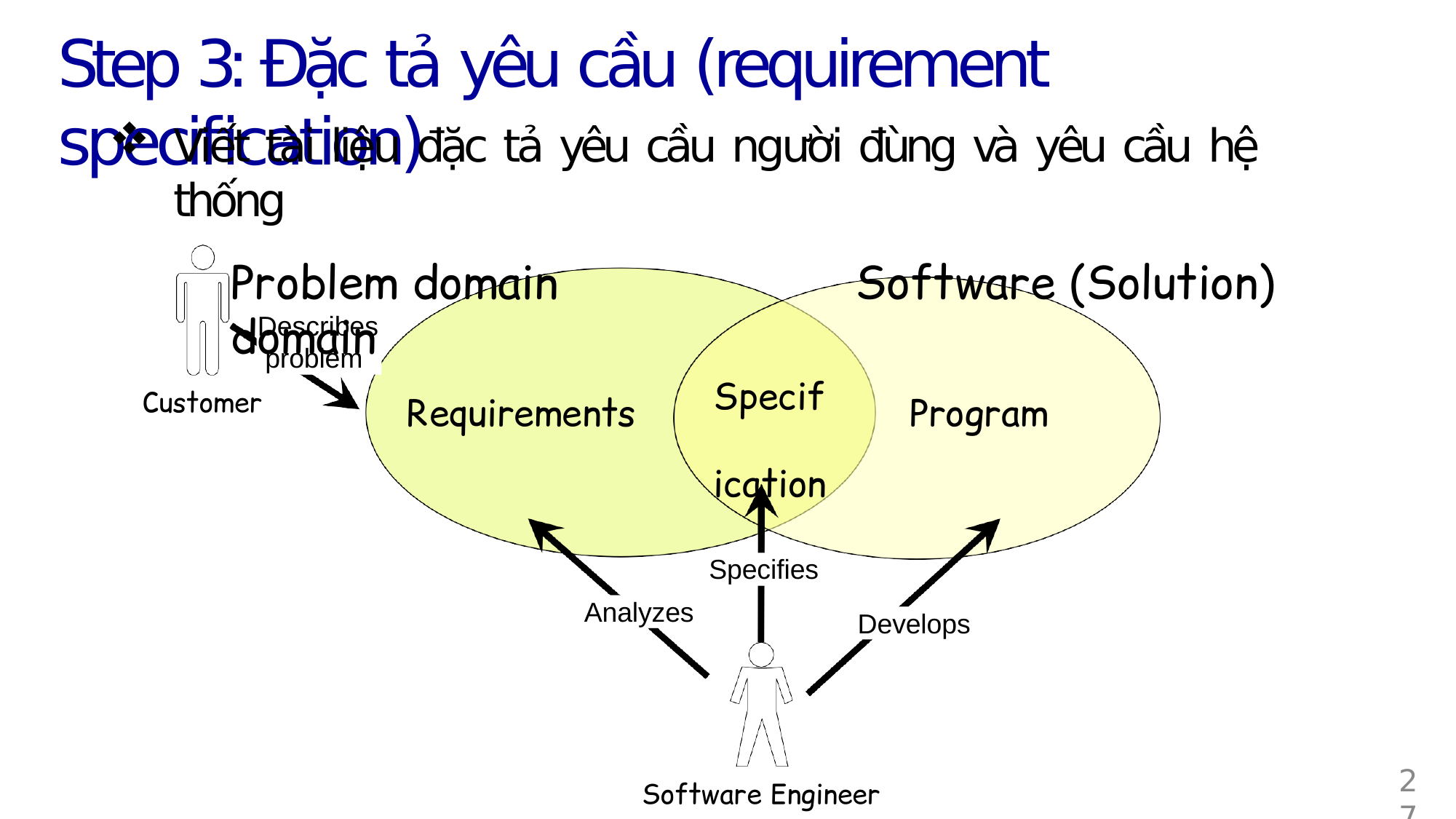

# Step 3: Đặc tả yêu cầu (requirement specification)
Viết tài liệu đặc tả yêu cầu người đùng và yêu cầu hệ thống
Problem domain	Software (Solution) domain

Describes  problem
Customer
Specif  ication
Requirements
Program
Specifies
Analyzes
Develops
27
Software Engineer